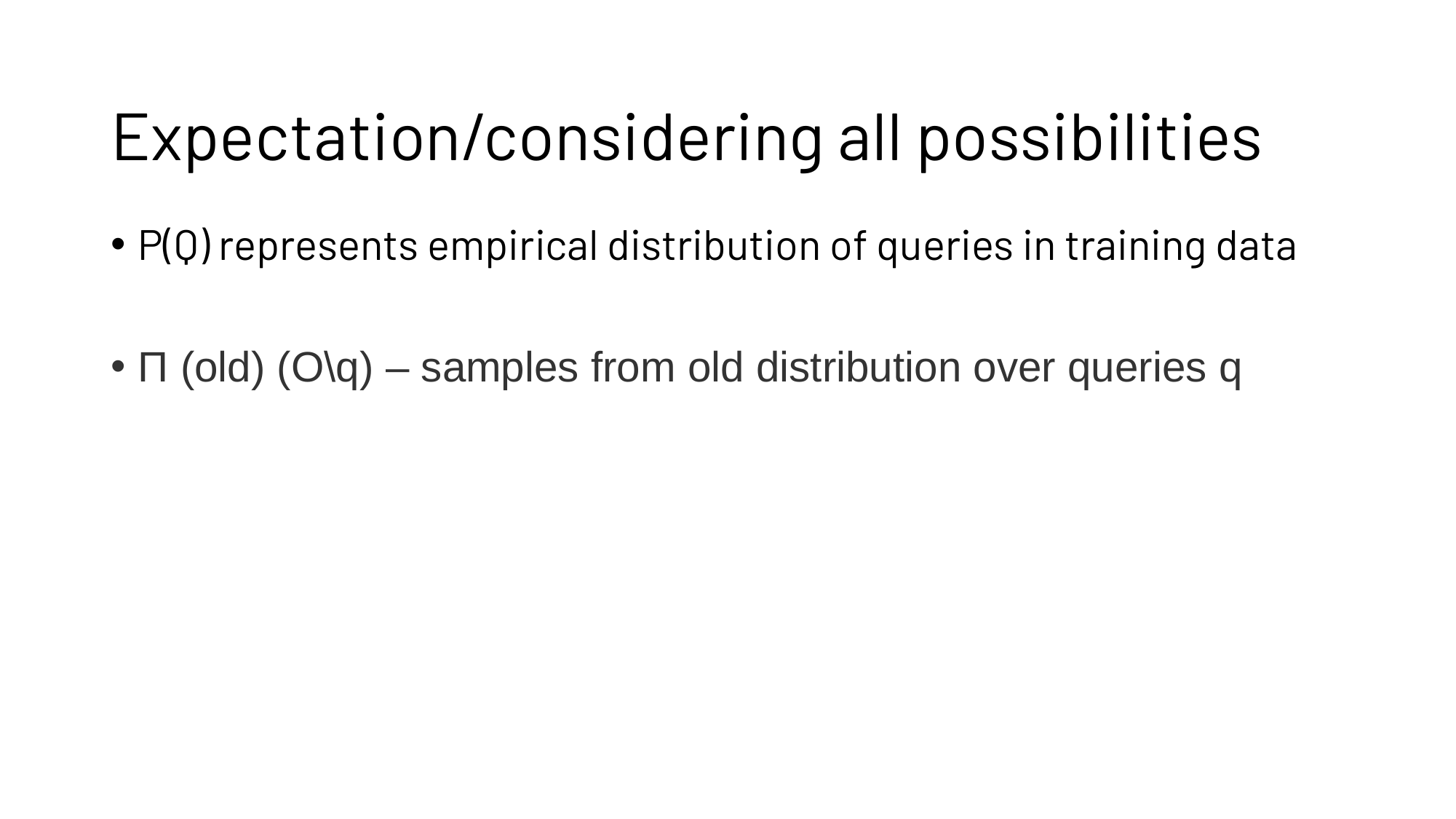

# Expectation/considering all possibilities
P(Q) represents empirical distribution of queries in training data

Π (old) (O\q) – samples from old distribution over queries q